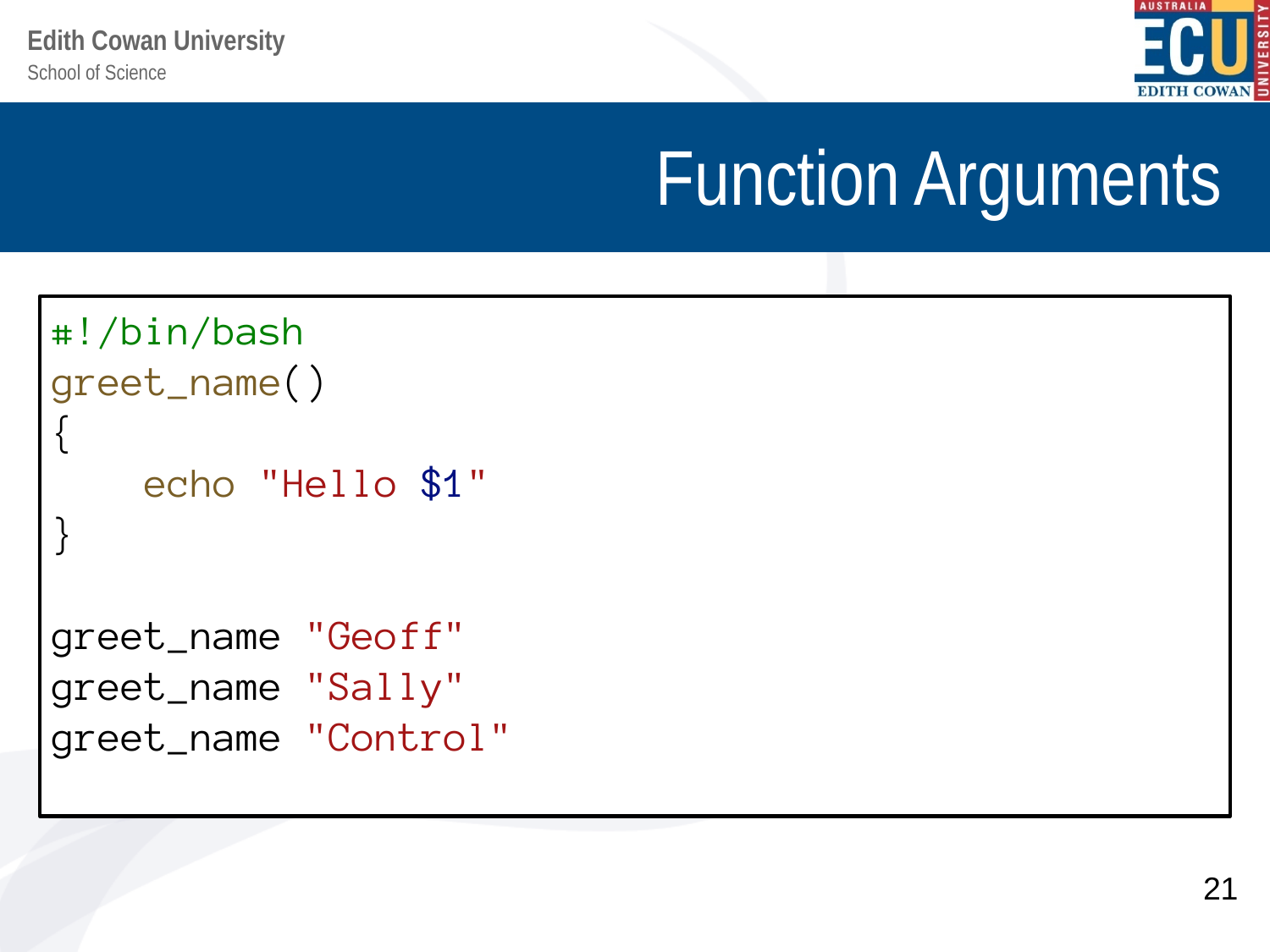

# Function Arguments
#!/bin/bash
greet_name()
{
    echo "Hello $1"
}
greet_name "Geoff"
greet_name "Sally"
greet_name "Control"